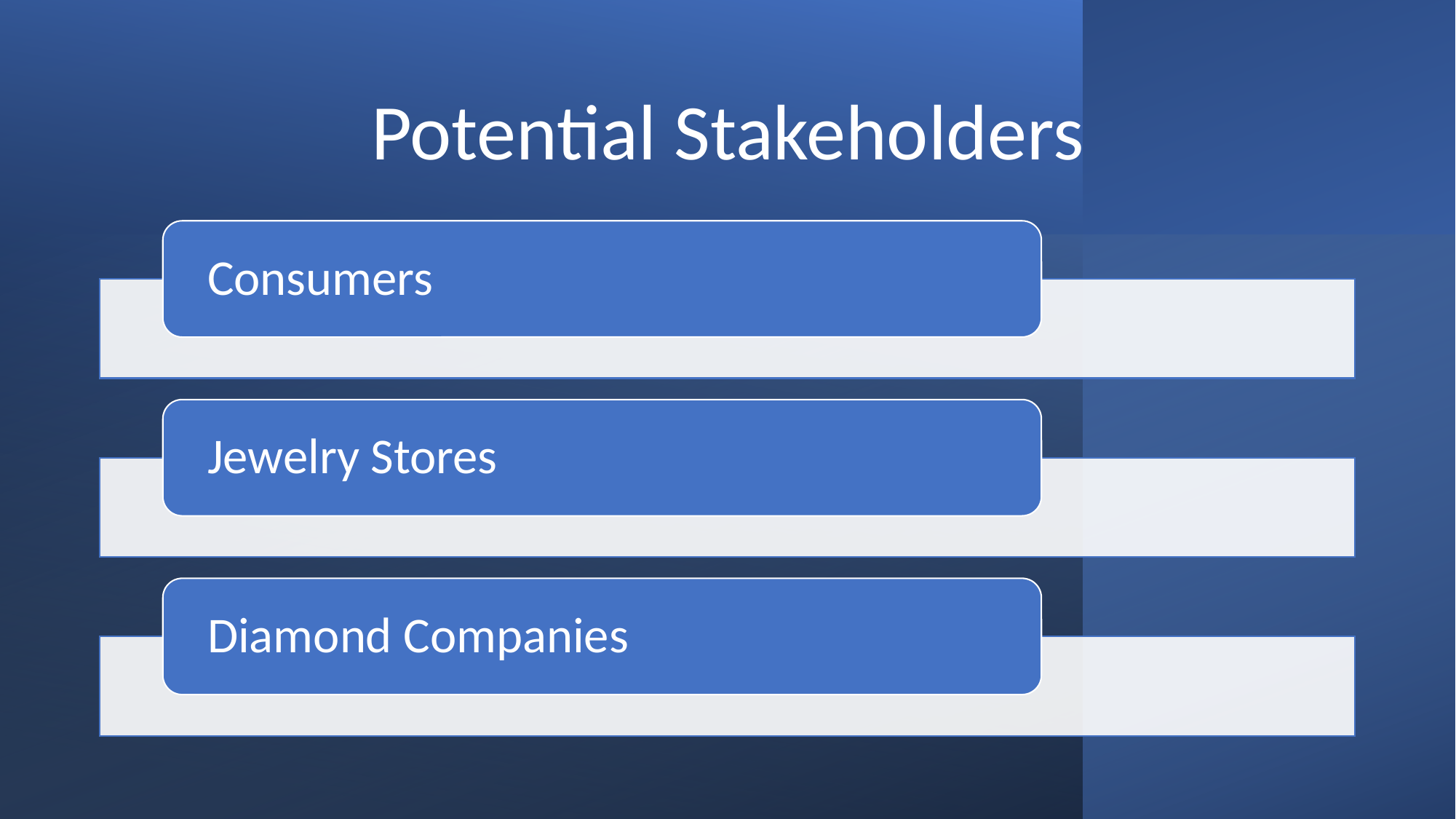

# Potential Stakeholders
Consumers
Jewelry Stores
Diamond Companies